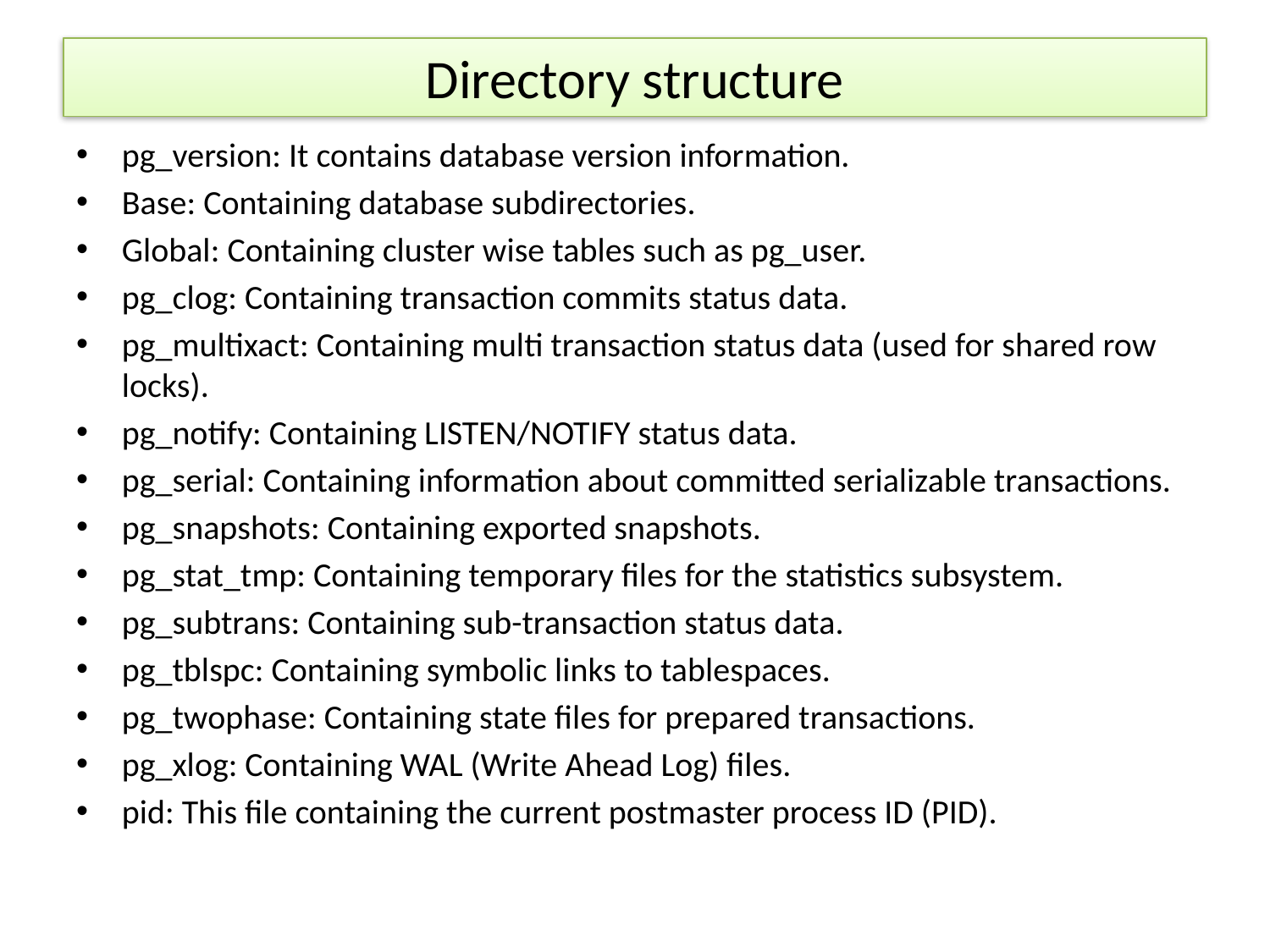

# Directory structure
pg_version: It contains database version information.
Base: Containing database subdirectories.
Global: Containing cluster wise tables such as pg_user.
pg_clog: Containing transaction commits status data.
pg_multixact: Containing multi transaction status data (used for shared row locks).
pg_notify: Containing LISTEN/NOTIFY status data.
pg_serial: Containing information about committed serializable transactions.
pg_snapshots: Containing exported snapshots.
pg_stat_tmp: Containing temporary files for the statistics subsystem.
pg_subtrans: Containing sub-transaction status data.
pg_tblspc: Containing symbolic links to tablespaces.
pg_twophase: Containing state files for prepared transactions.
pg_xlog: Containing WAL (Write Ahead Log) files.
pid: This file containing the current postmaster process ID (PID).